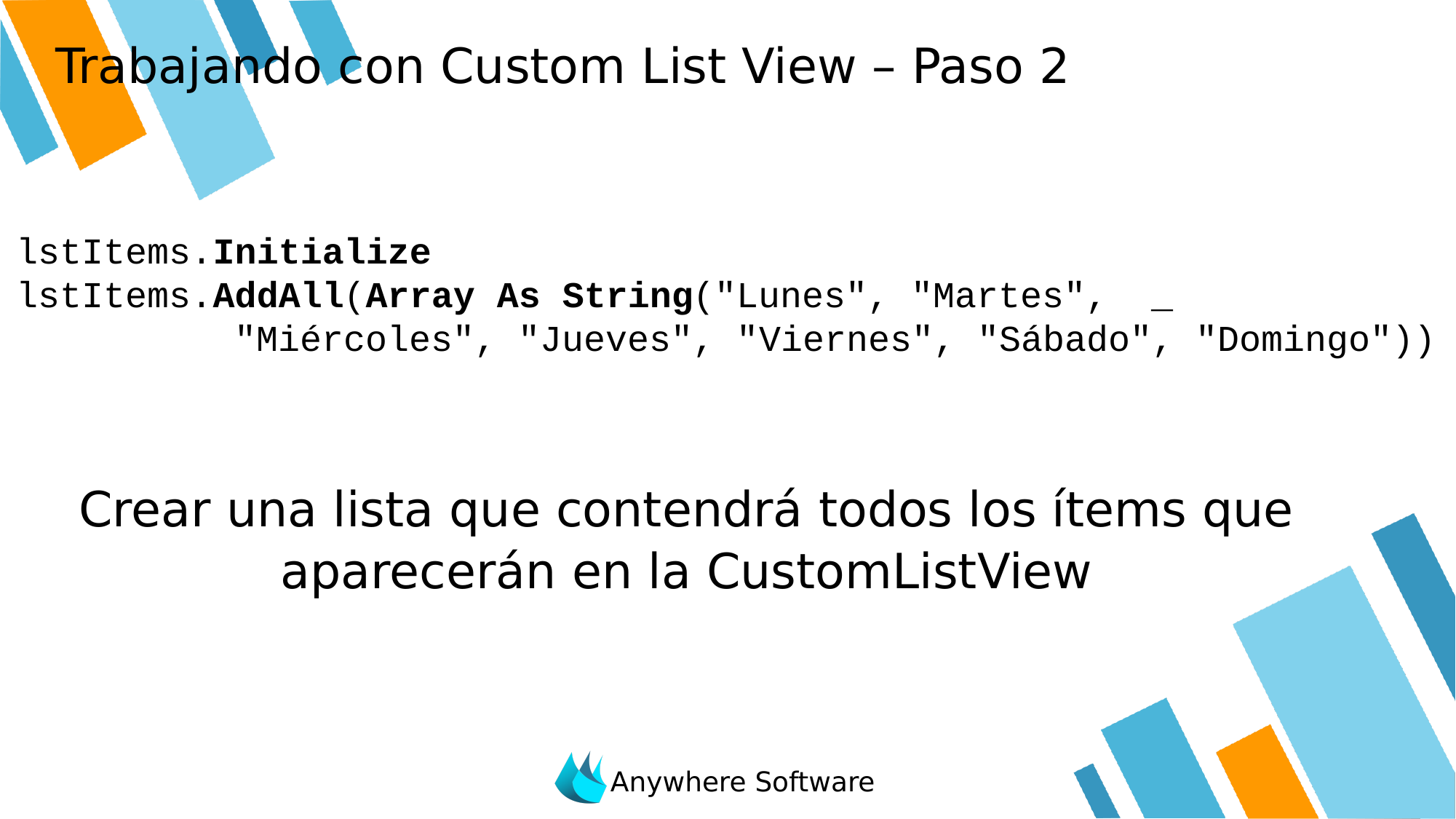

# Trabajando con Custom List View – Paso 2
lstItems.Initialize
lstItems.AddAll(Array As String("Lunes", "Martes",  _
          "Miércoles", "Jueves", "Viernes", "Sábado", "Domingo"))
Crear una lista que contendrá todos los ítems que aparecerán en la CustomListView